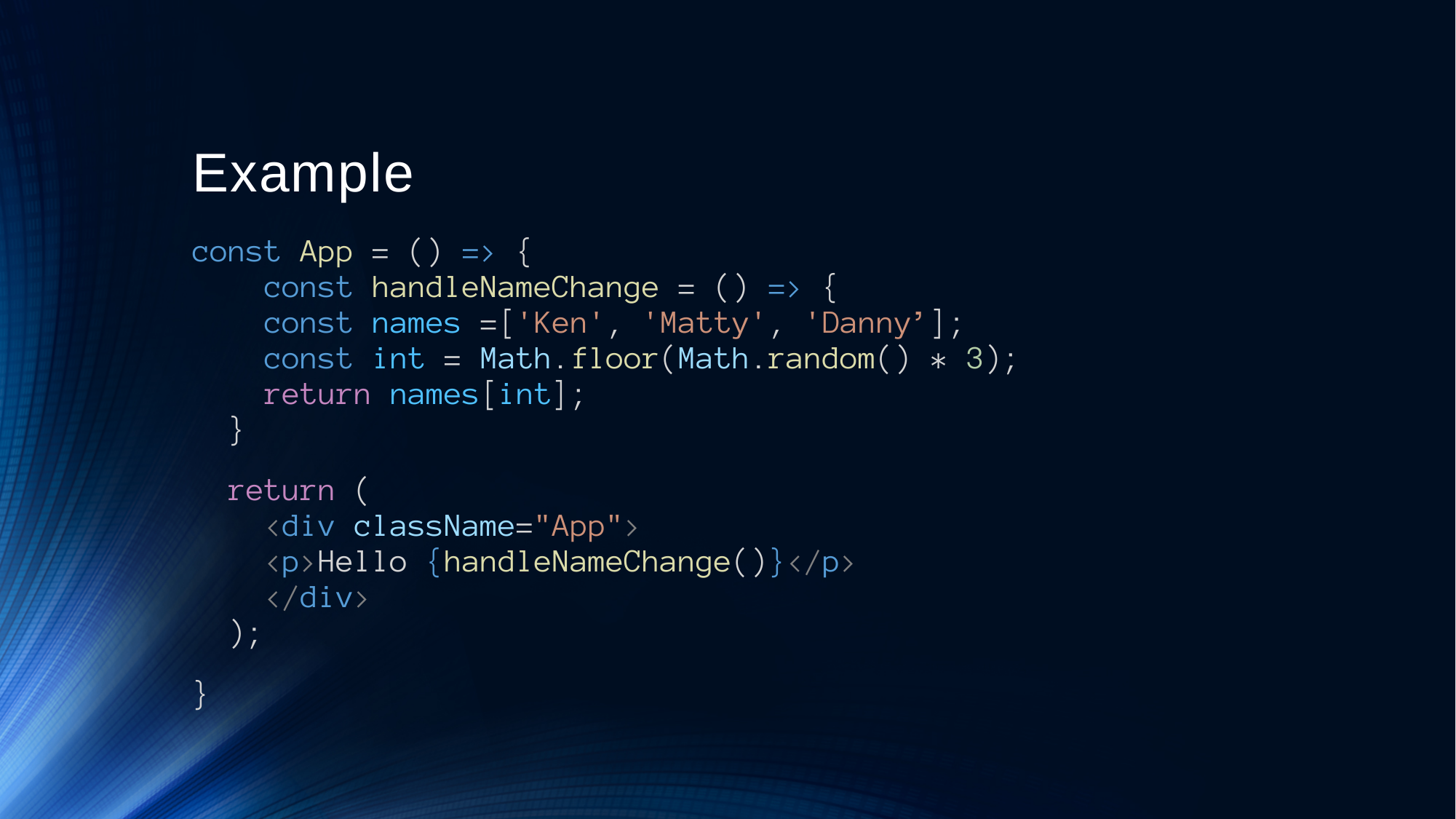

# Example
const App = () => {
    const handleNameChange = () => {
    const names =['Ken', 'Matty', 'Danny’];
    const int = Math.floor(Math.random() * 3);
    return names[int];
  }
  return (
    <div className="App">
    <p>Hello {handleNameChange()}</p>
    </div>
  );
}